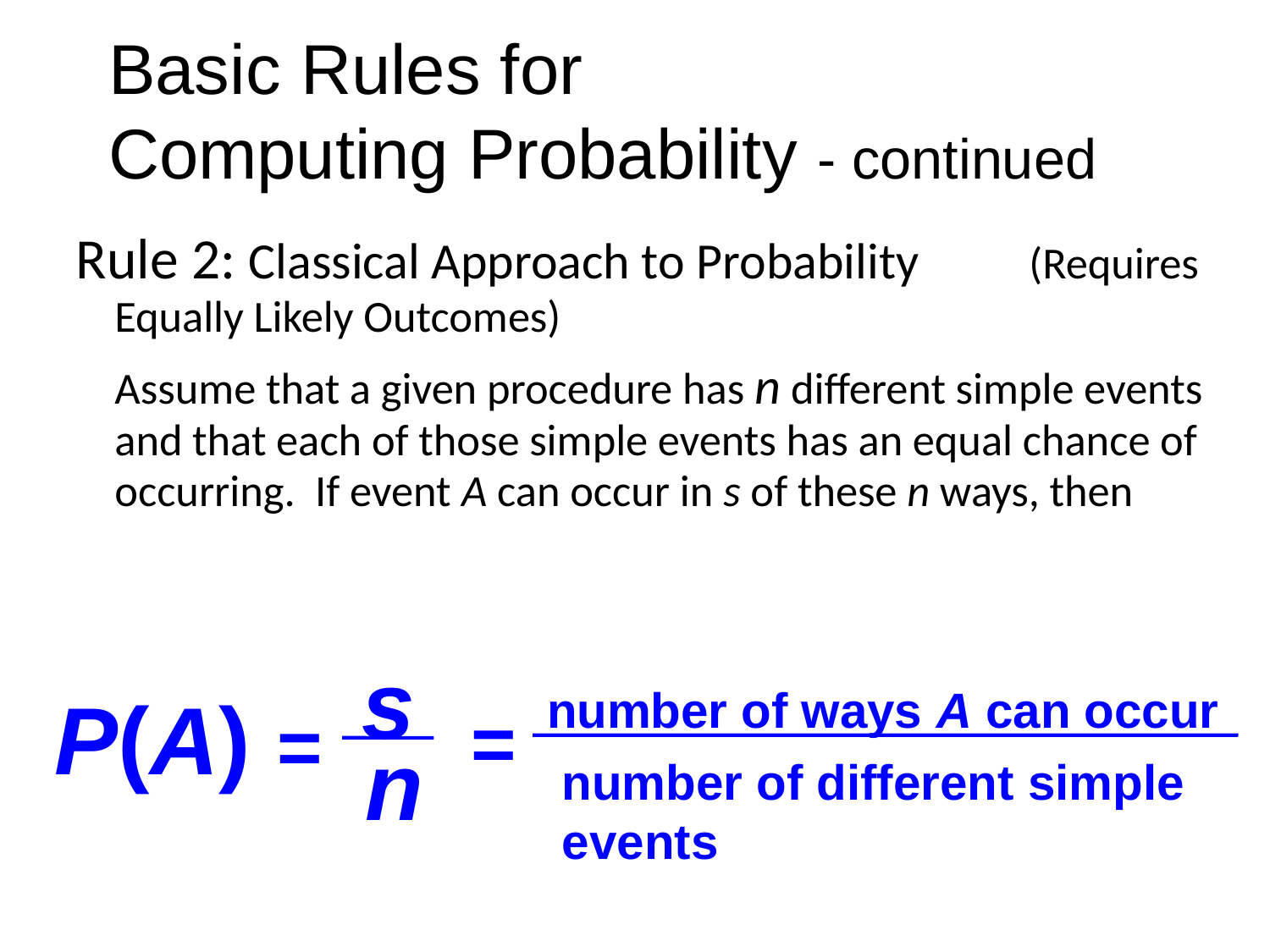

Basic Rules for
Computing Probability - continued

Rule 2: Classical Approach to Probability  	(Requires Equally Likely Outcomes)
	Assume that a given procedure has n different simple events and that each of those simple events has an equal chance of occurring.  If event A can occur in s of these n ways, then

s
P(A) =
number of ways A can occur
=
n

number of different simple events